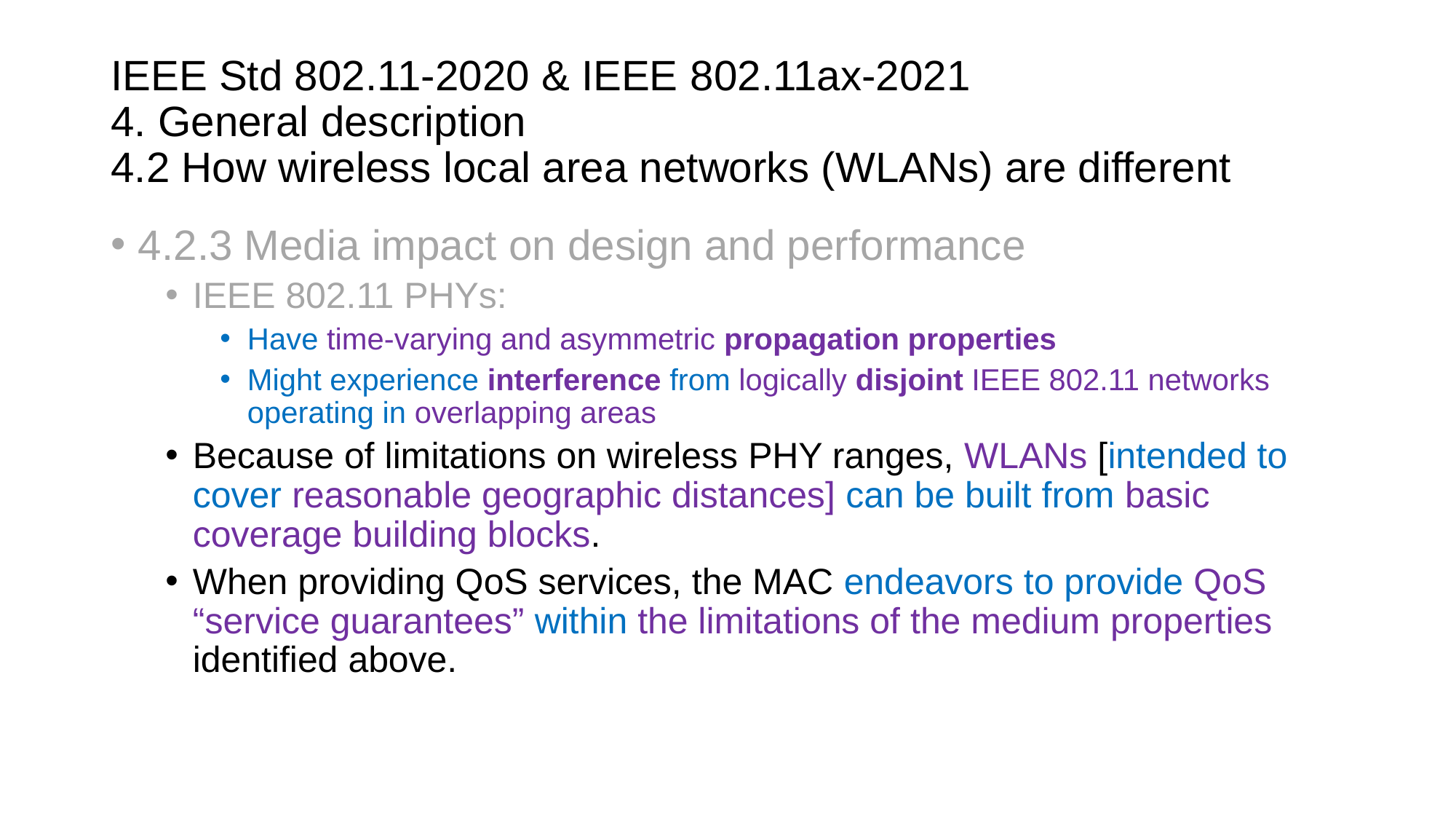

# IEEE Std 802.11-2020 & IEEE 802.11ax-2021 4. General description 4.2 How wireless local area networks (WLANs) are different
4.2.3 Media impact on design and performance
IEEE 802.11 PHYs:
Have time-varying and asymmetric propagation properties
Might experience interference from logically disjoint IEEE 802.11 networks operating in overlapping areas
Because of limitations on wireless PHY ranges, WLANs [intended to cover reasonable geographic distances] can be built from basic coverage building blocks.
When providing QoS services, the MAC endeavors to provide QoS “service guarantees” within the limitations of the medium properties identified above.